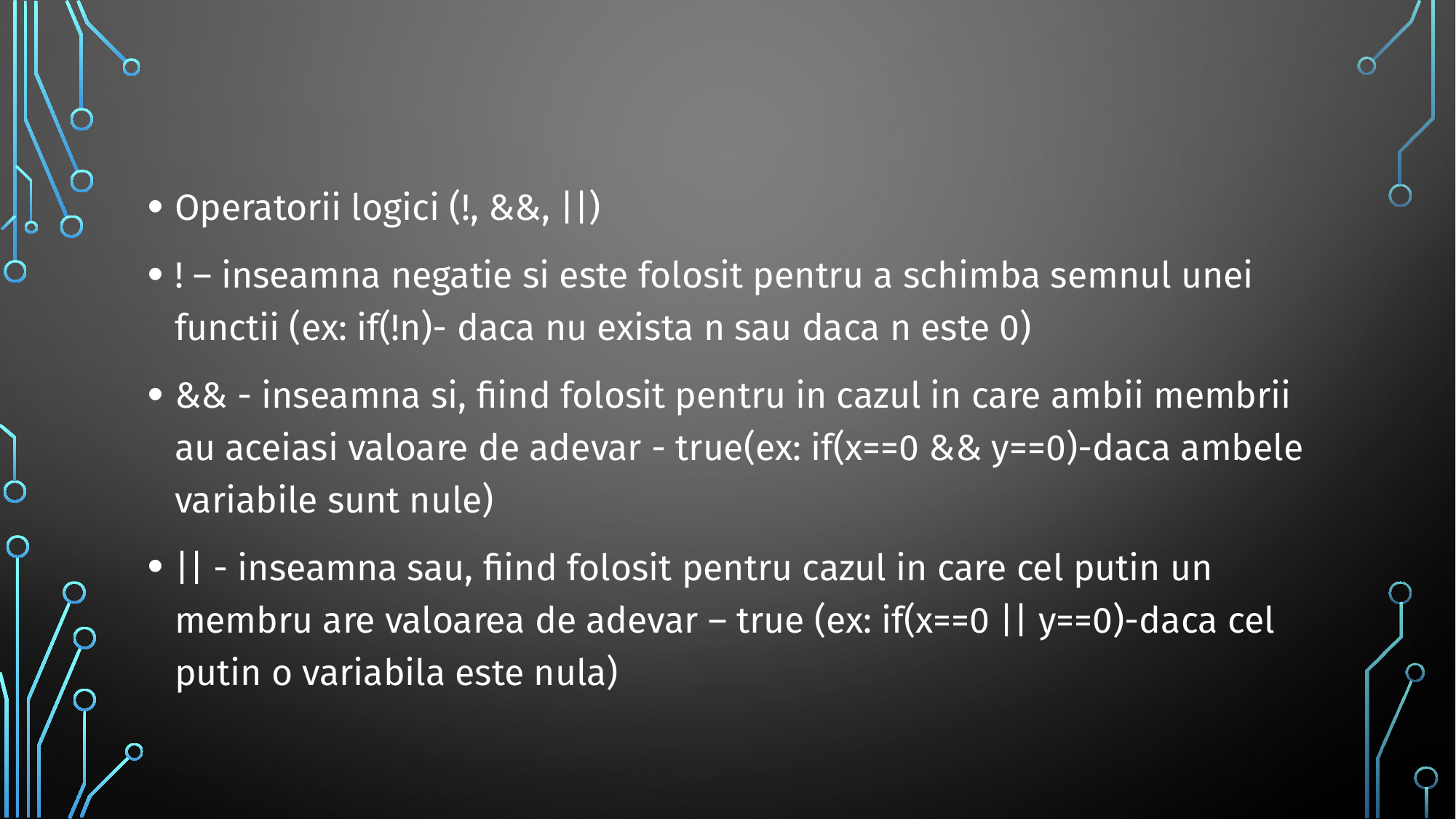

Operatorii logici (!, &&, ||)
! – inseamna negatie si este folosit pentru a schimba semnul unei functii (ex: if(!n)- daca nu exista n sau daca n este 0)
&& - inseamna si, fiind folosit pentru in cazul in care ambii membrii au aceiasi valoare de adevar - true(ex: if(x==0 && y==0)-daca ambele variabile sunt nule)
|| - inseamna sau, fiind folosit pentru cazul in care cel putin un membru are valoarea de adevar – true (ex: if(x==0 || y==0)-daca cel putin o variabila este nula)